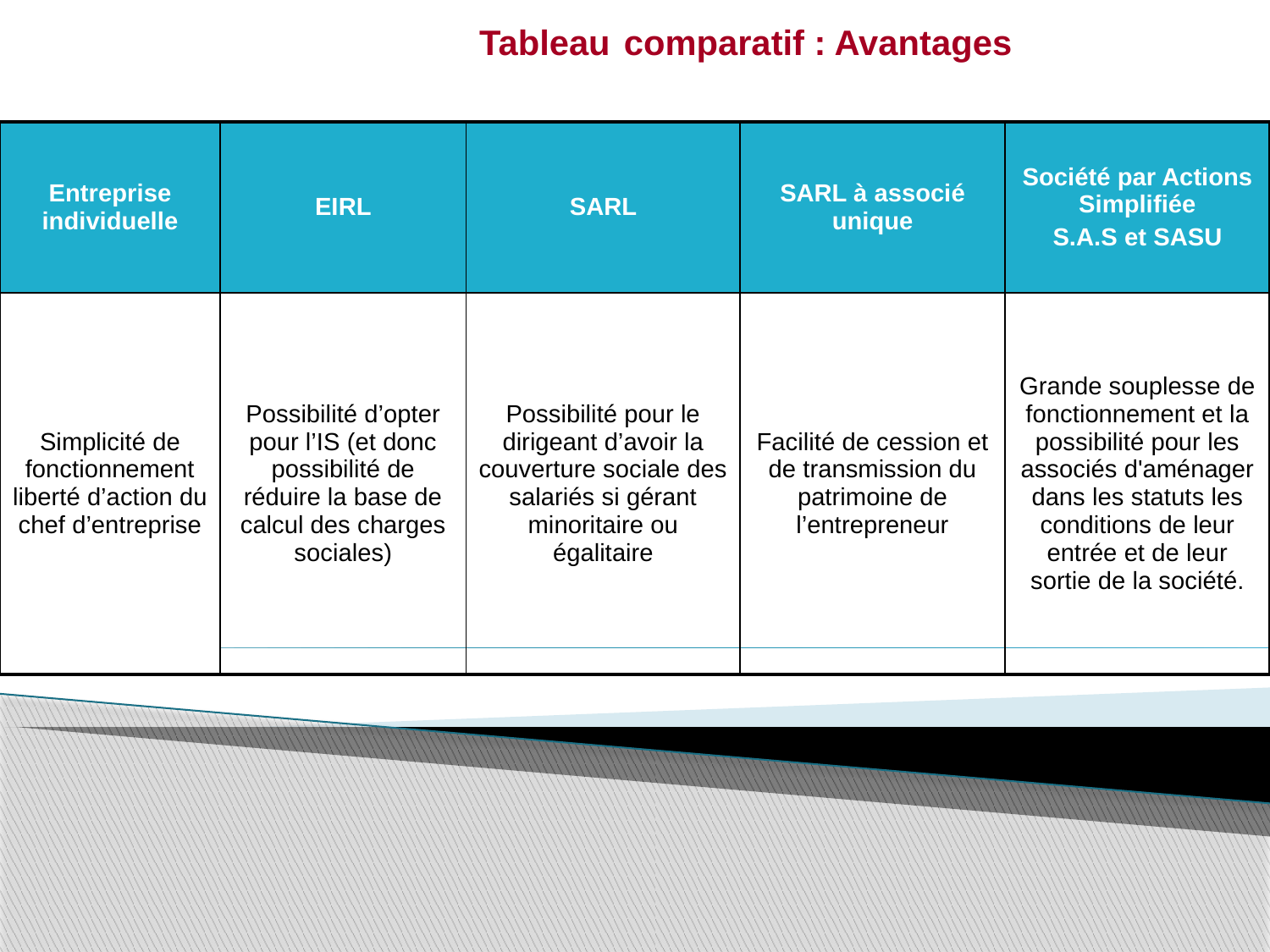

TATTableau comparatif : Avantages
TTTBLEAU OMPARATILes avantages
| Entreprise individuelle | EIRL | SARL | SARL à associé unique | Société par Actions Simplifiée S.A.S et SASU |
| --- | --- | --- | --- | --- |
| Simplicité de fonctionnement liberté d’action du chef d’entreprise | Possibilité d’opter pour l’IS (et donc possibilité de réduire la base de calcul des charges sociales) | Possibilité pour le dirigeant d’avoir la couverture sociale des salariés si gérant minoritaire ou égalitaire | Facilité de cession et de transmission du patrimoine de l’entrepreneur | Grande souplesse de fonctionnement et la possibilité pour les associés d'aménager dans les statuts les conditions de leur entrée et de leur sortie de la société. |